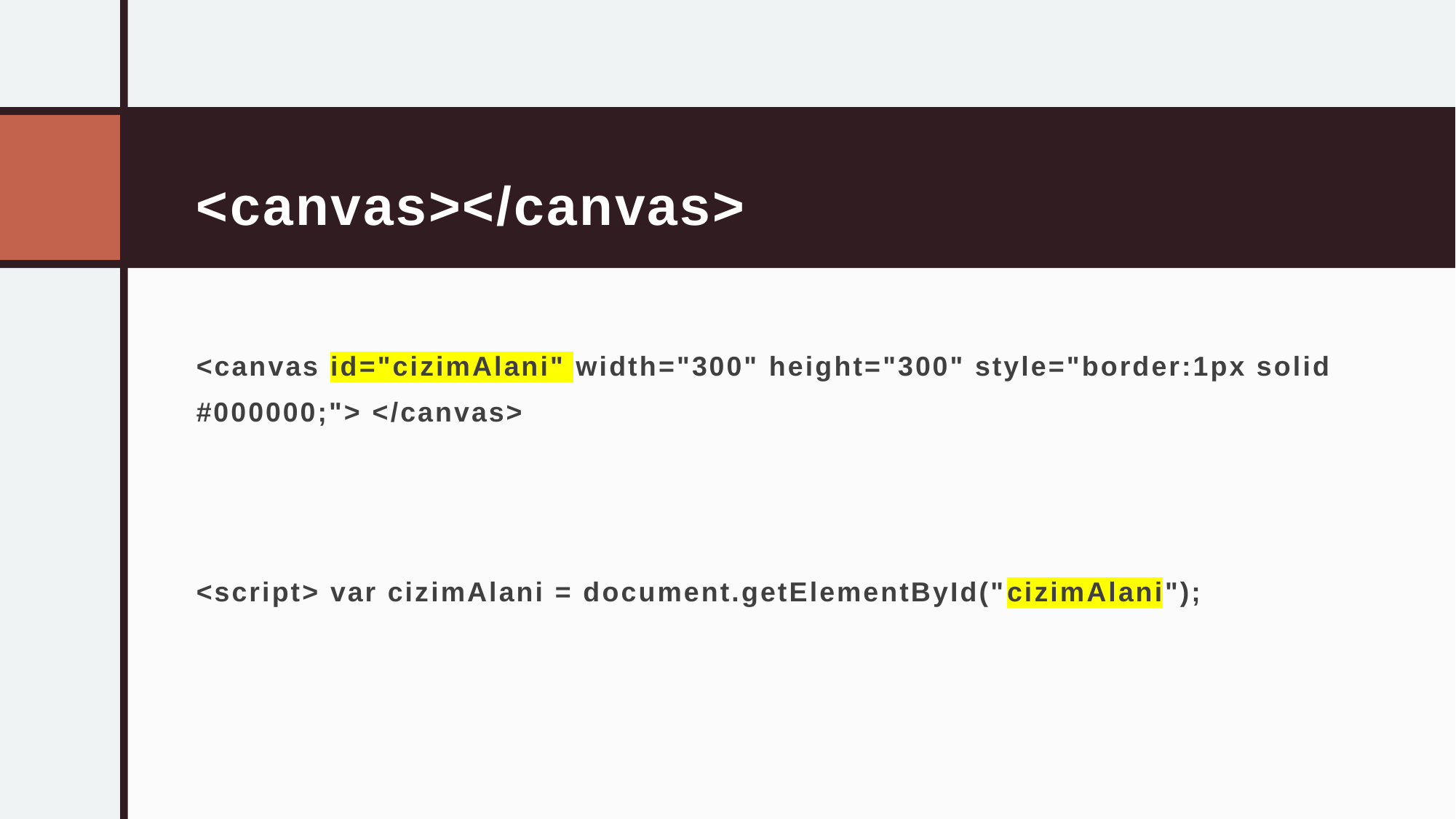

# <canvas></canvas>

<canvas id="cizimAlani" width="300" height="300" style="border:1px solid #000000;"> </canvas>

<script> var cizimAlani = document.getElementById("cizimAlani");